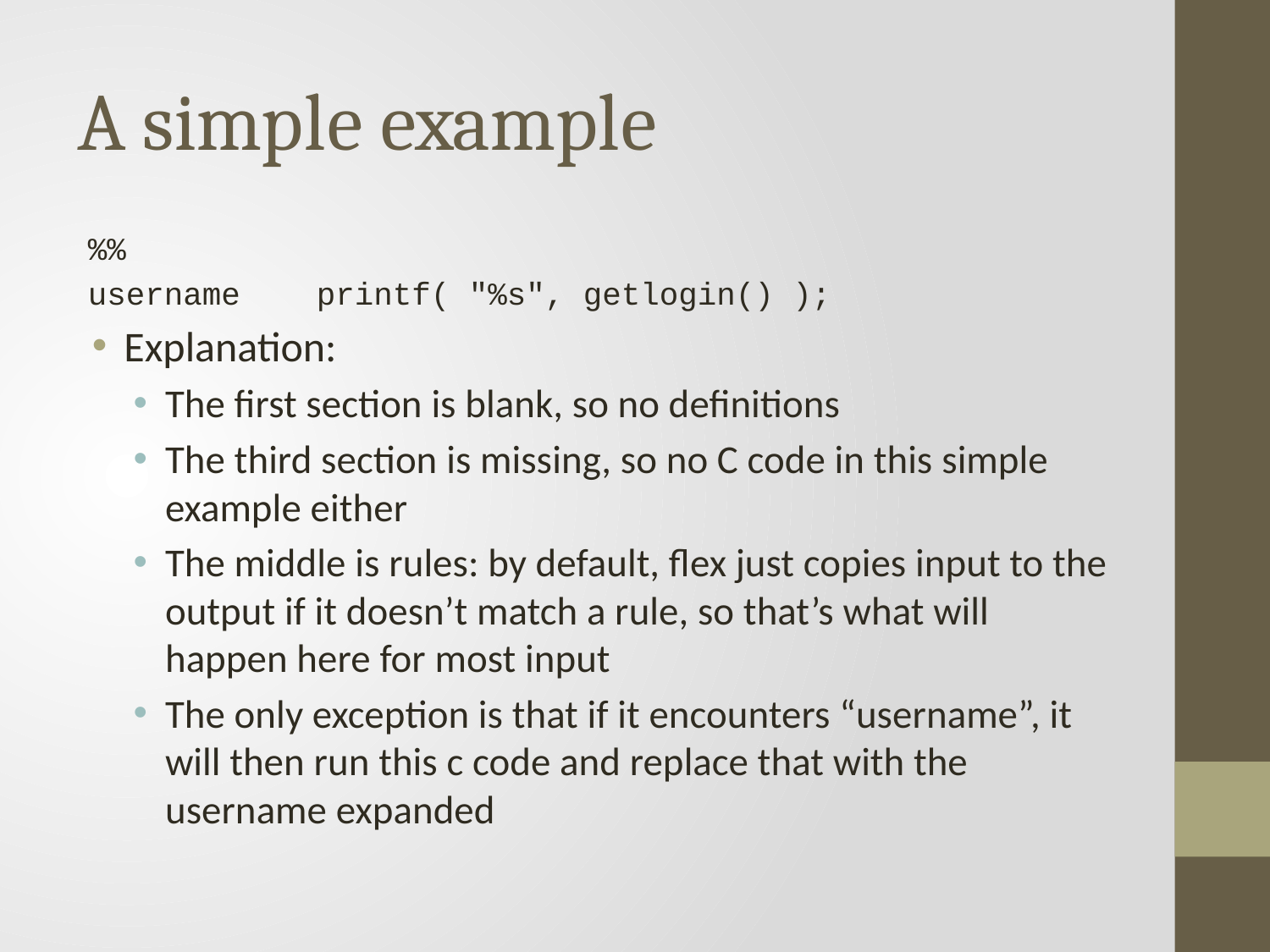

# A simple example
%%
username    printf( "%s", getlogin() );
Explanation:
The first section is blank, so no definitions
The third section is missing, so no C code in this simple example either
The middle is rules: by default, flex just copies input to the output if it doesn’t match a rule, so that’s what will happen here for most input
The only exception is that if it encounters “username”, it will then run this c code and replace that with the username expanded